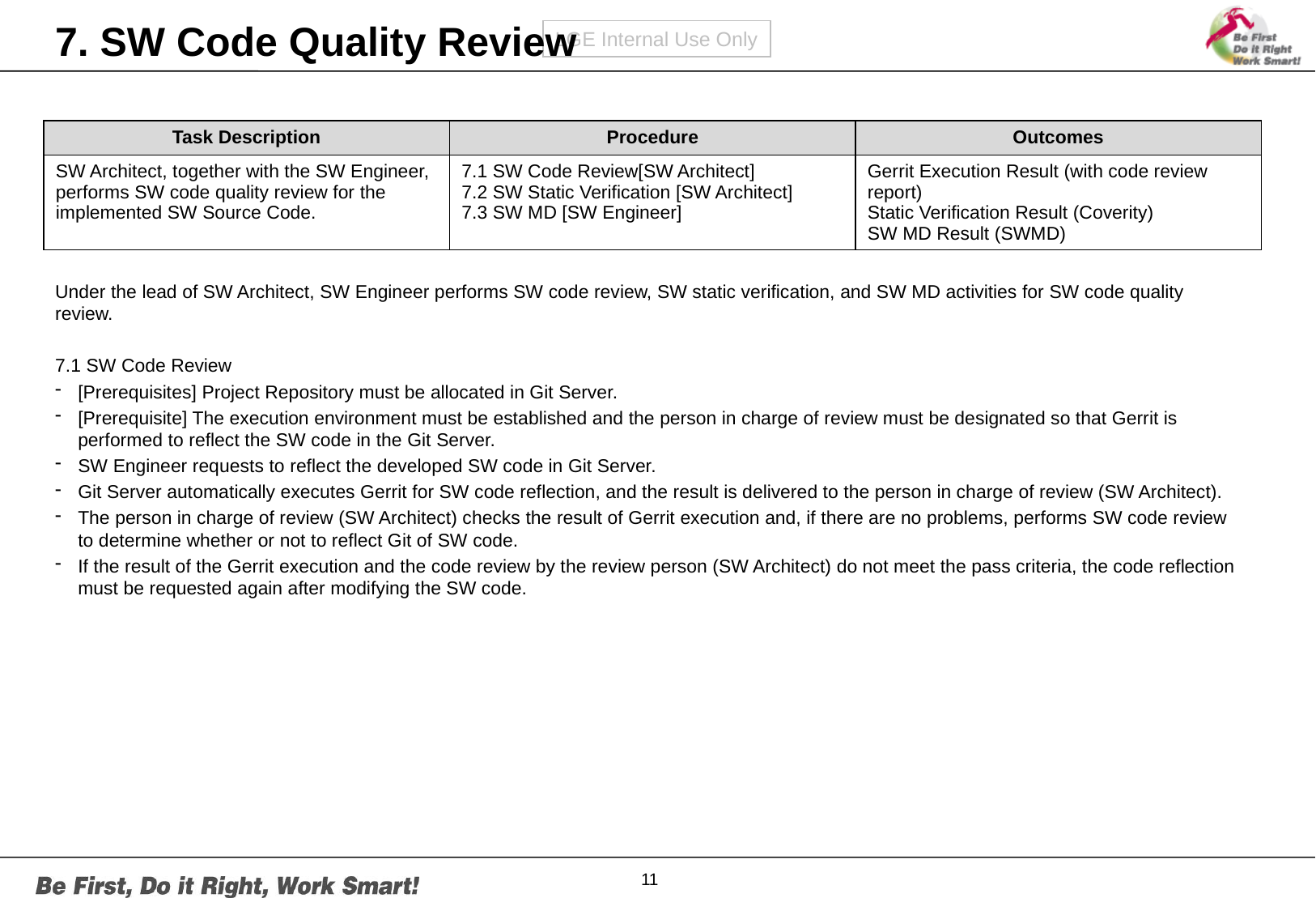

# 7. SW Code Quality Review
| Task Description | Procedure | Outcomes |
| --- | --- | --- |
| SW Architect, together with the SW Engineer, performs SW code quality review for the implemented SW Source Code. | 7.1 SW Code Review[SW Architect] 7.2 SW Static Verification [SW Architect] 7.3 SW MD [SW Engineer] | Gerrit Execution Result (with code review report) Static Verification Result (Coverity) SW MD Result (SWMD) |
Under the lead of SW Architect, SW Engineer performs SW code review, SW static verification, and SW MD activities for SW code quality review.

7.1 SW Code Review
[Prerequisites] Project Repository must be allocated in Git Server.
[Prerequisite] The execution environment must be established and the person in charge of review must be designated so that Gerrit is performed to reflect the SW code in the Git Server.
SW Engineer requests to reflect the developed SW code in Git Server.
Git Server automatically executes Gerrit for SW code reflection, and the result is delivered to the person in charge of review (SW Architect).
The person in charge of review (SW Architect) checks the result of Gerrit execution and, if there are no problems, performs SW code review to determine whether or not to reflect Git of SW code.
If the result of the Gerrit execution and the code review by the review person (SW Architect) do not meet the pass criteria, the code reflection must be requested again after modifying the SW code.

11